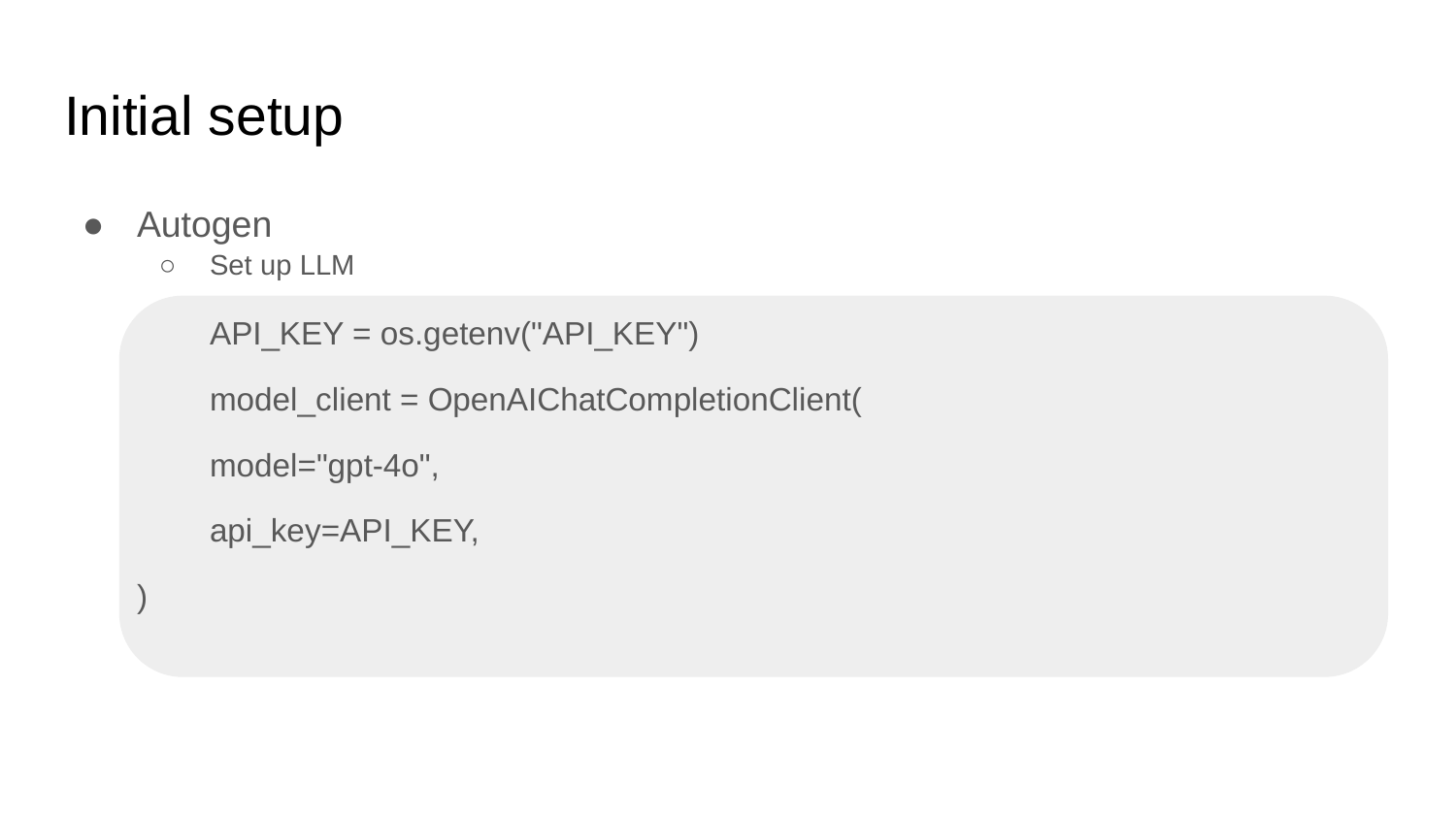

# Initial setup
Autogen
Set up LLM
	API_KEY = os.getenv("API_KEY")
	model_client = OpenAIChatCompletionClient(
    	model="gpt-4o",
    	api_key=API_KEY,
)